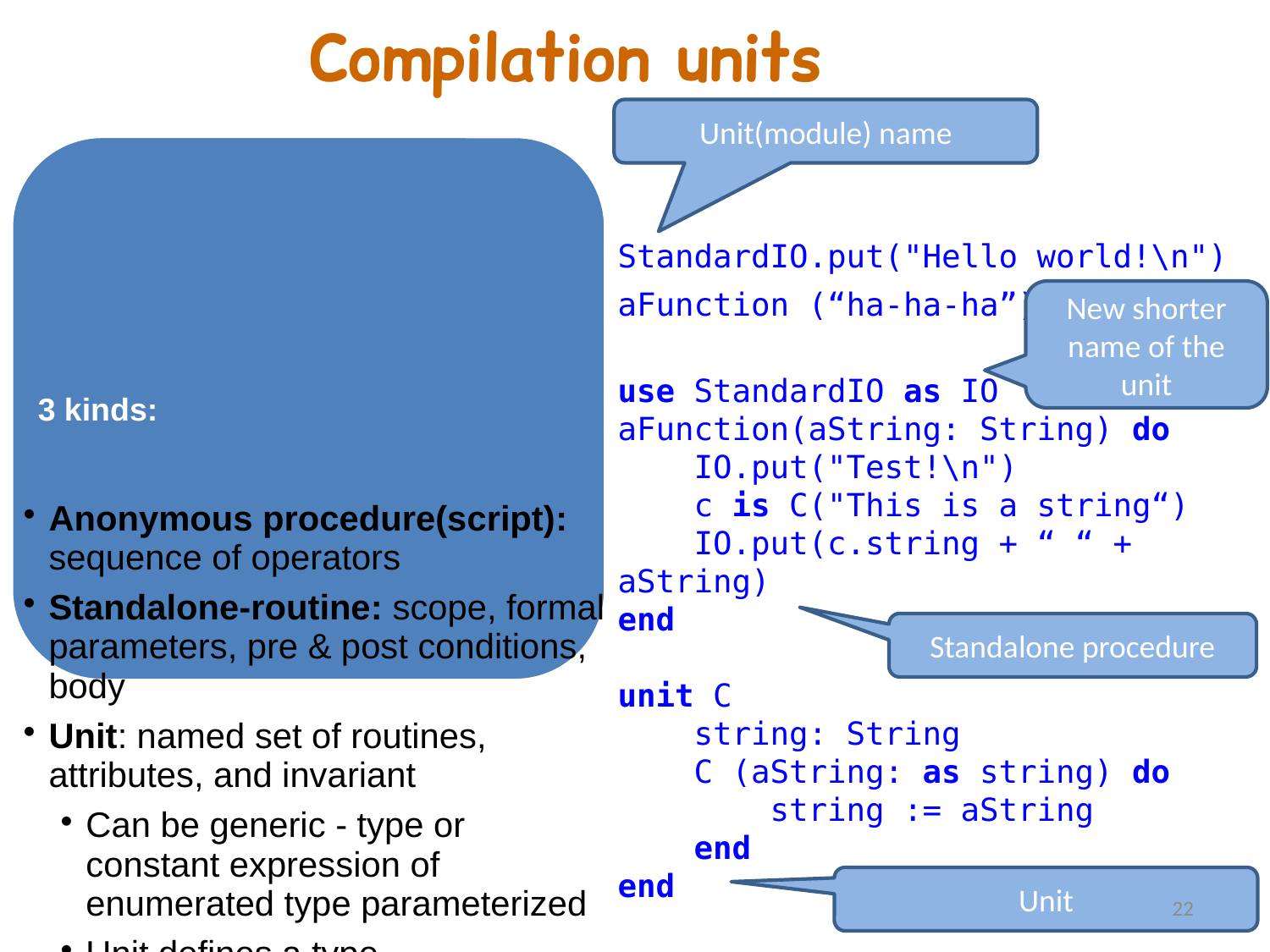

Compilation units
Unit(module) name
3 kinds:
StandardIO.put("Hello world!\n")
aFunction (“ha-ha-ha”)
use StandardIO as IO
aFunction(aString: String) do
    IO.put("Test!\n")
    c is C("This is a string“)
    IO.put(c.string + “ “ + aString)
end
unit C
    string: String
    C (aString: as string) do
        string := aString
    end
end
New shorter name of the unit
Standalone procedure
Unit
22